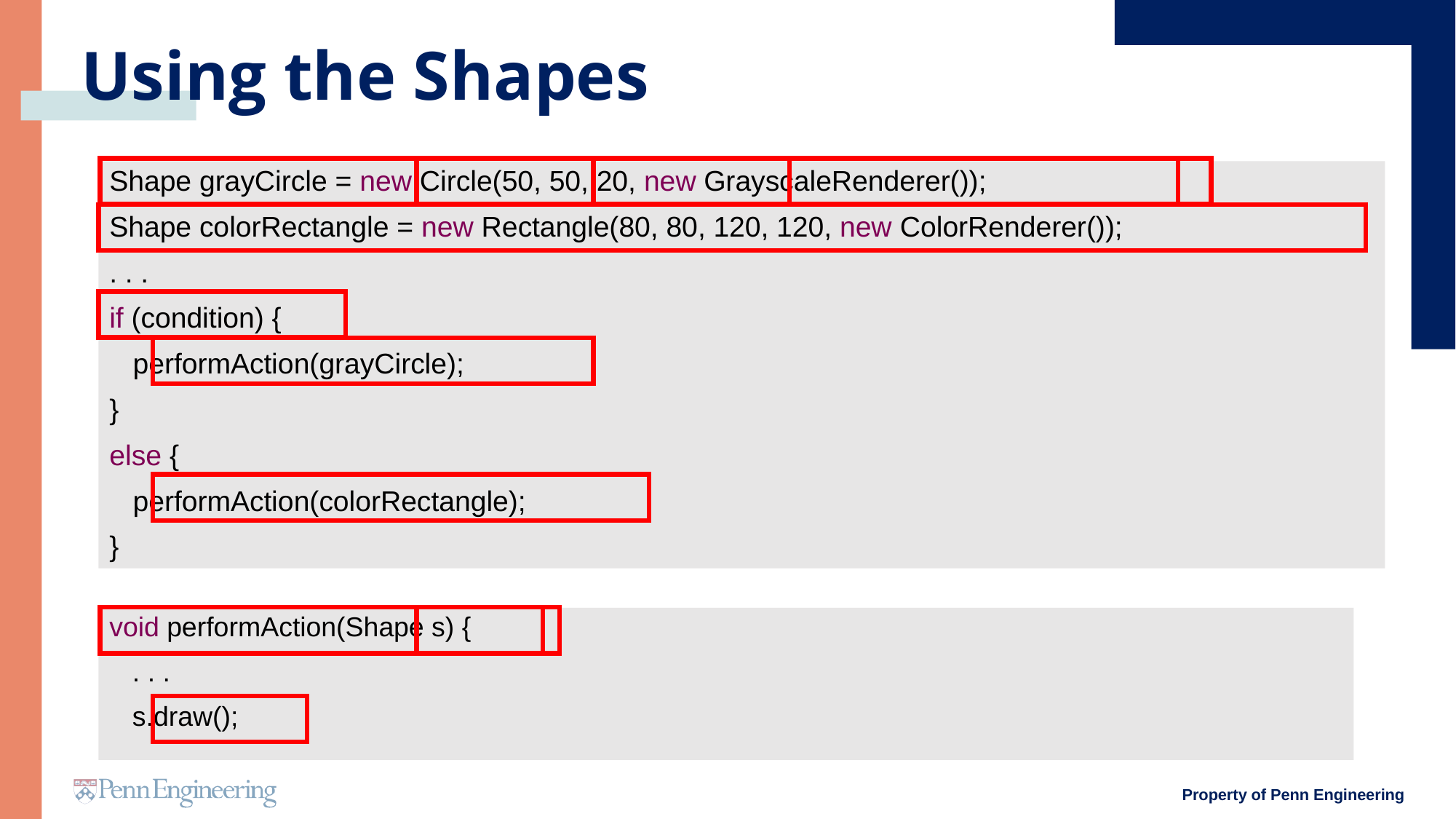

# Using the Shapes

Shape grayCircle = new Circle(50, 50, 20, new GrayscaleRenderer());
Shape colorRectangle = new Rectangle(80, 80, 120, 120, new ColorRenderer());
. . .
if (condition) {
   performAction(grayCircle);
}
else {
   performAction(colorRectangle);
}

void performAction(Shape s) {
   . . .
   s.draw();